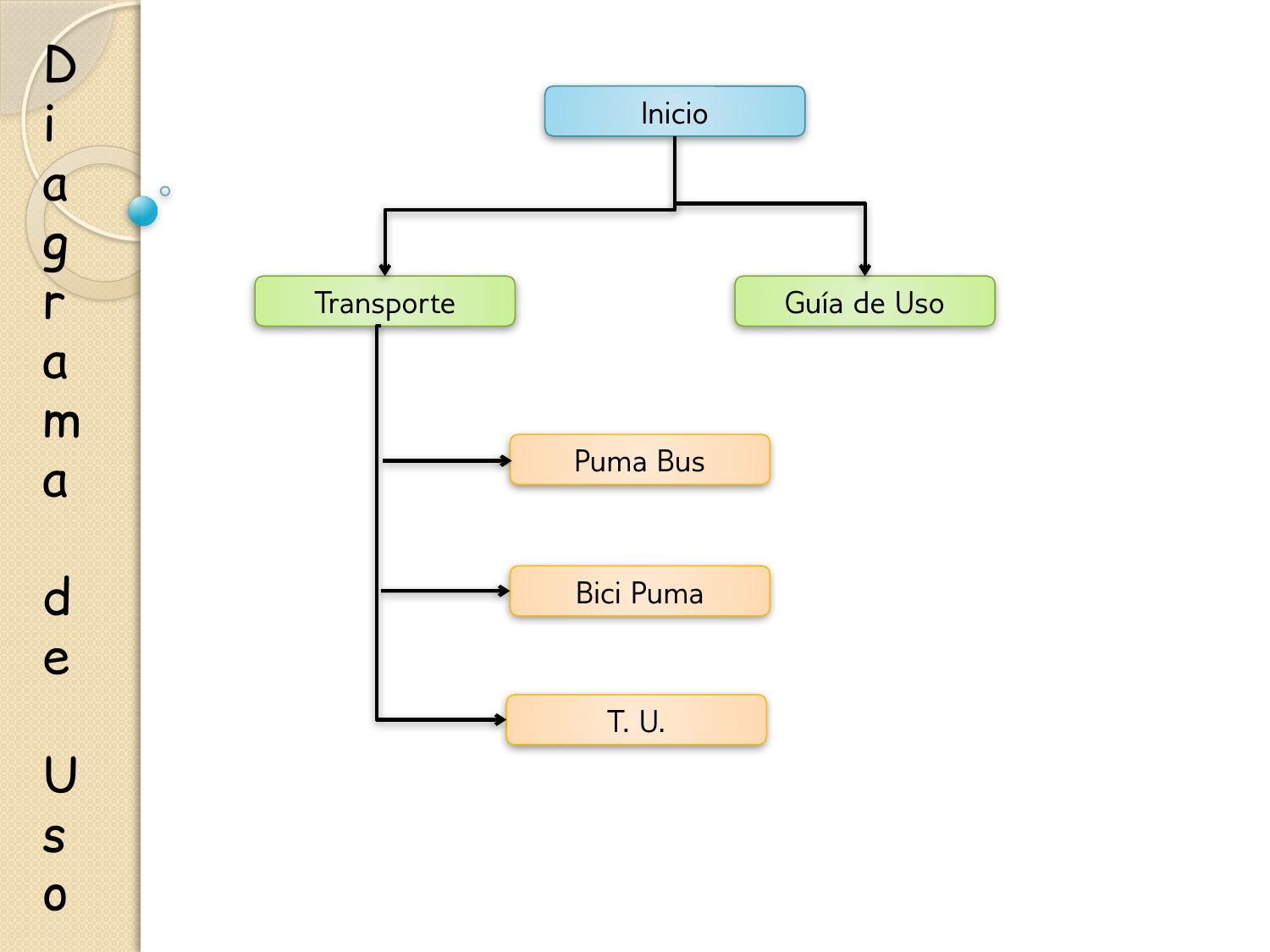

Diagrama
 de

Uso
Inicio
Transporte
Guía de Uso
Puma Bus
Bici Puma
T. U.